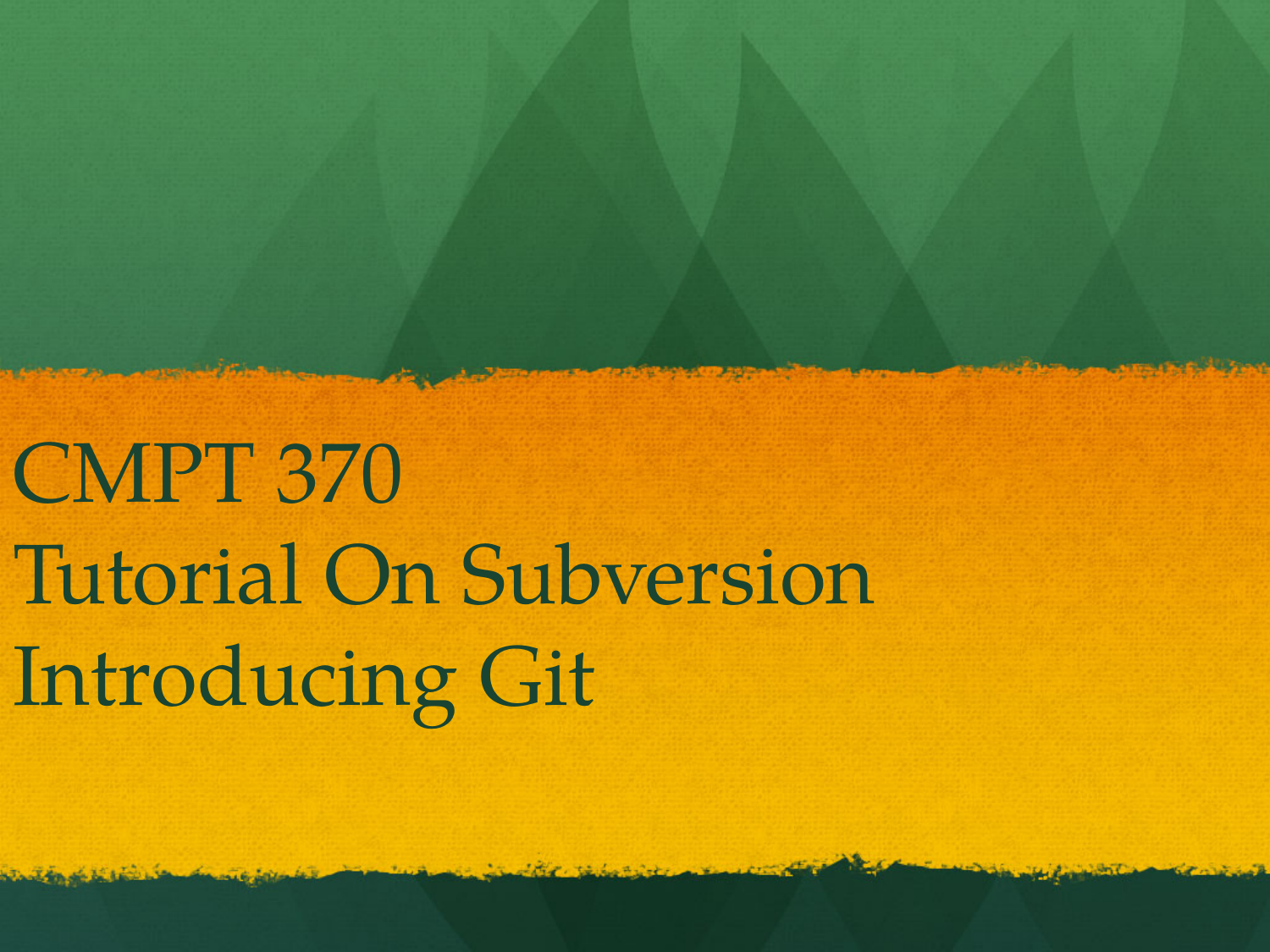

# CMPT 370 Tutorial On Subversion Introducing Git